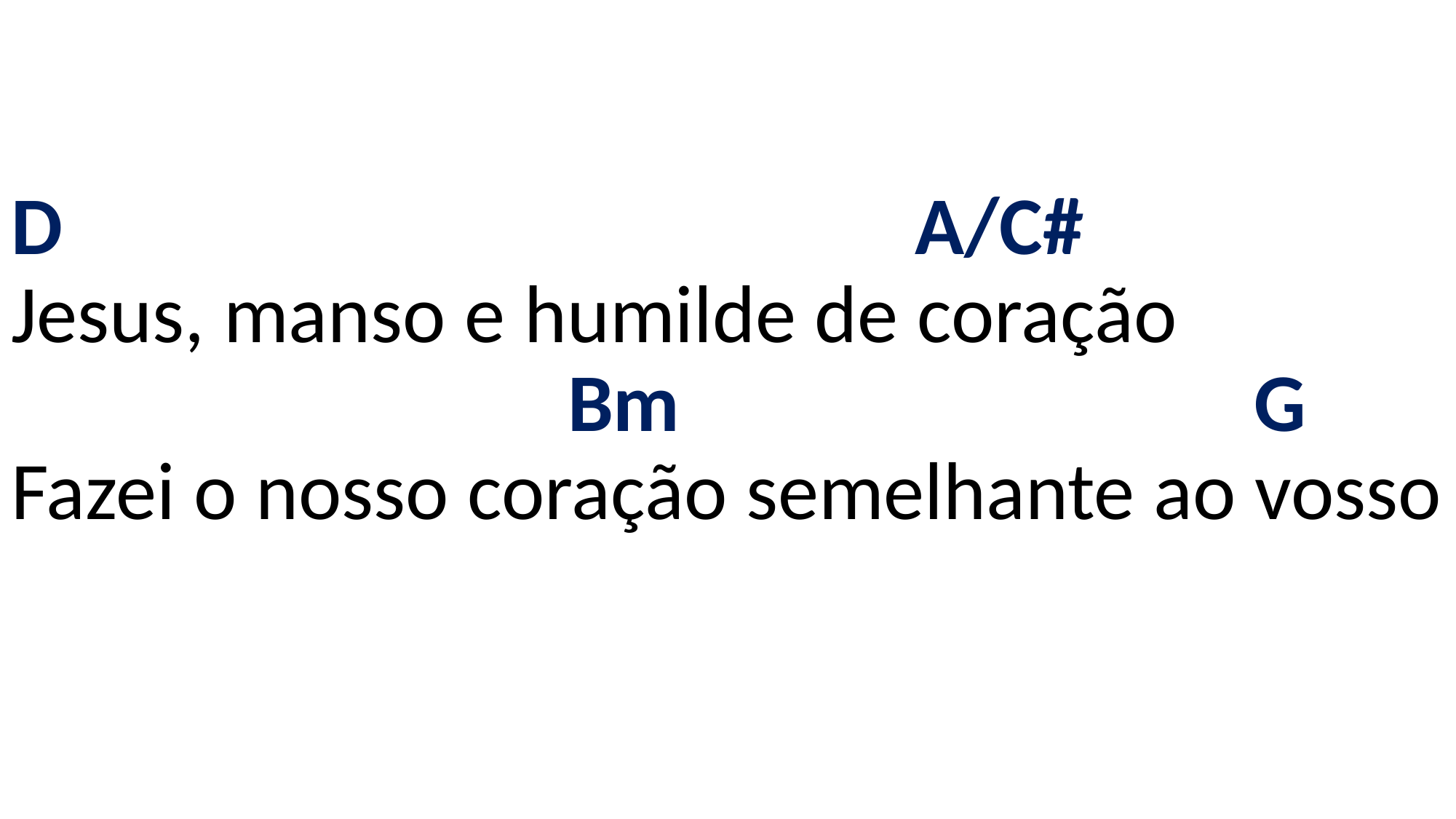

# D                                              A/C# Jesus, manso e humilde de coração Bm                               G Fazei o nosso coração semelhante ao vosso